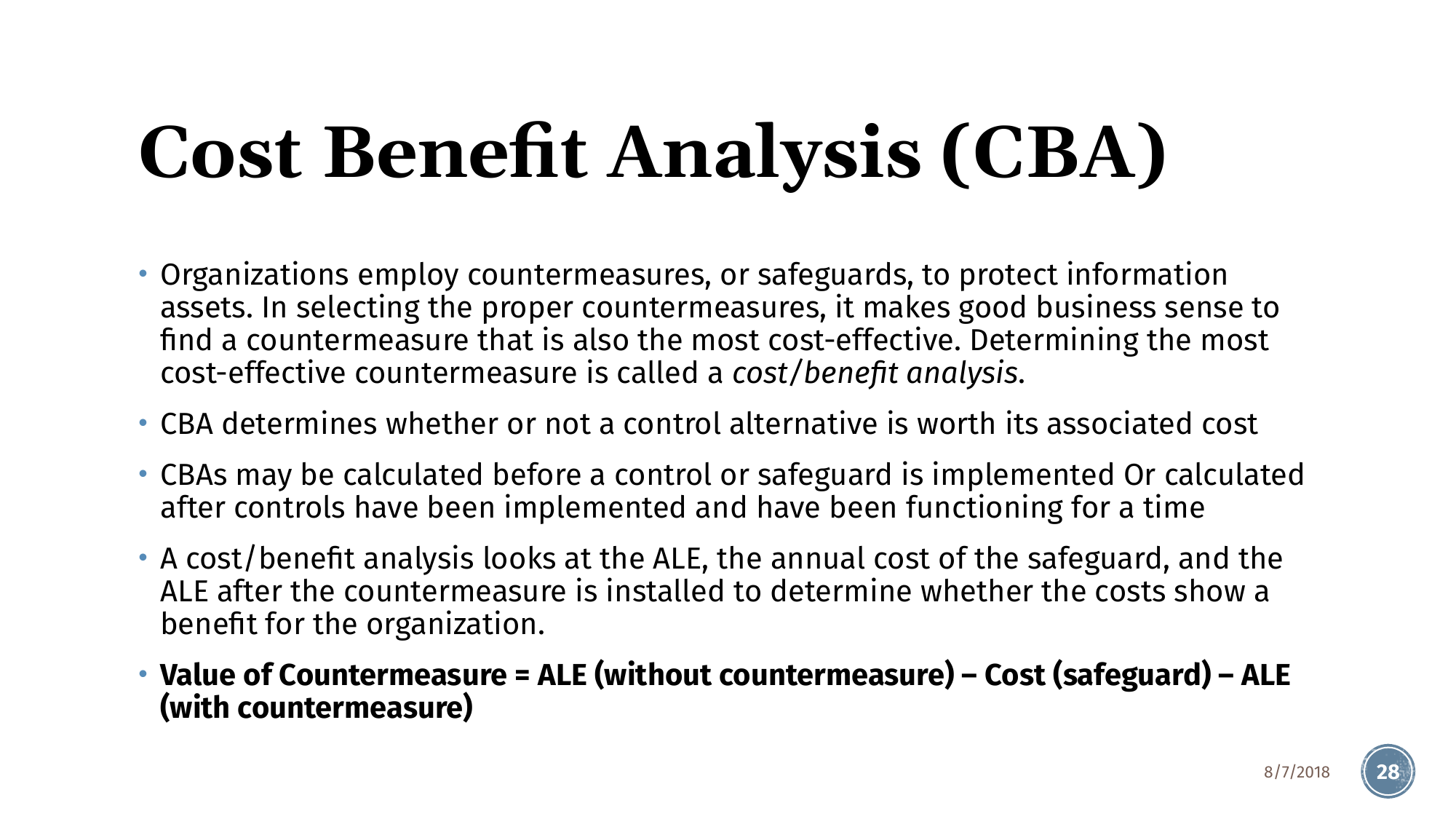

# Cost Benefit Analysis (CBA)
Organizations employ countermeasures, or safeguards, to protect information assets. In selecting the proper countermeasures, it makes good business sense to find a countermeasure that is also the most cost-effective. Determining the most cost-effective countermeasure is called a cost/benefit analysis.
CBA determines whether or not a control alternative is worth its associated cost
CBAs may be calculated before a control or safeguard is implemented Or calculated after controls have been implemented and have been functioning for a time
A cost/benefit analysis looks at the ALE, the annual cost of the safeguard, and the ALE after the countermeasure is installed to determine whether the costs show a benefit for the organization.
Value of Countermeasure = ALE (without countermeasure) – Cost (safeguard) – ALE (with countermeasure)

8/7/2018
28